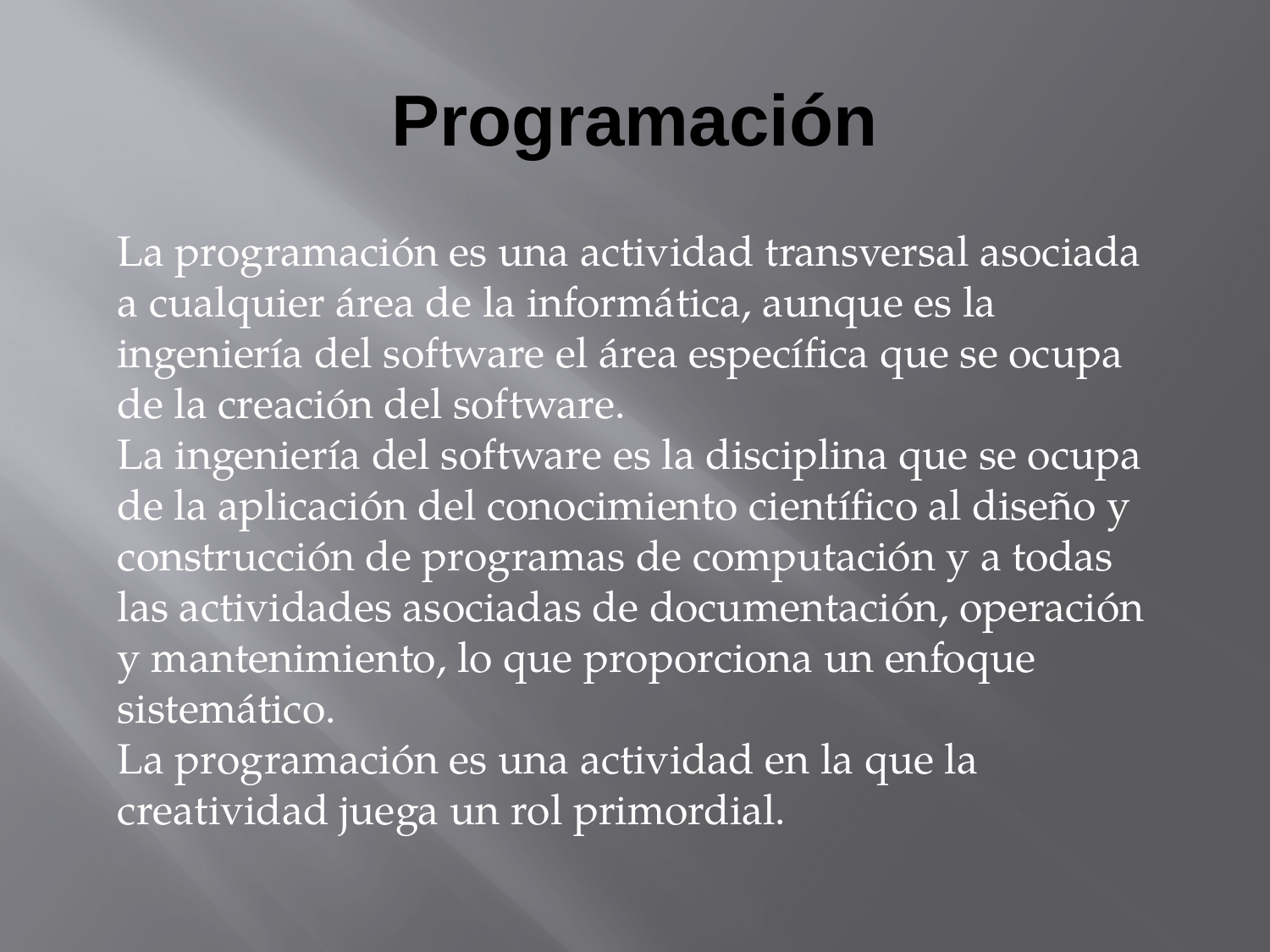

# Programación
La programación es una actividad transversal asociada a cualquier área de la informática, aunque es la ingeniería del software el área específica que se ocupa de la creación del software.
La ingeniería del software es la disciplina que se ocupa de la aplicación del conocimiento científico al diseño y construcción de programas de computación y a todas las actividades asociadas de documentación, operación y mantenimiento, lo que proporciona un enfoque sistemático.
La programación es una actividad en la que la creatividad juega un rol primordial.